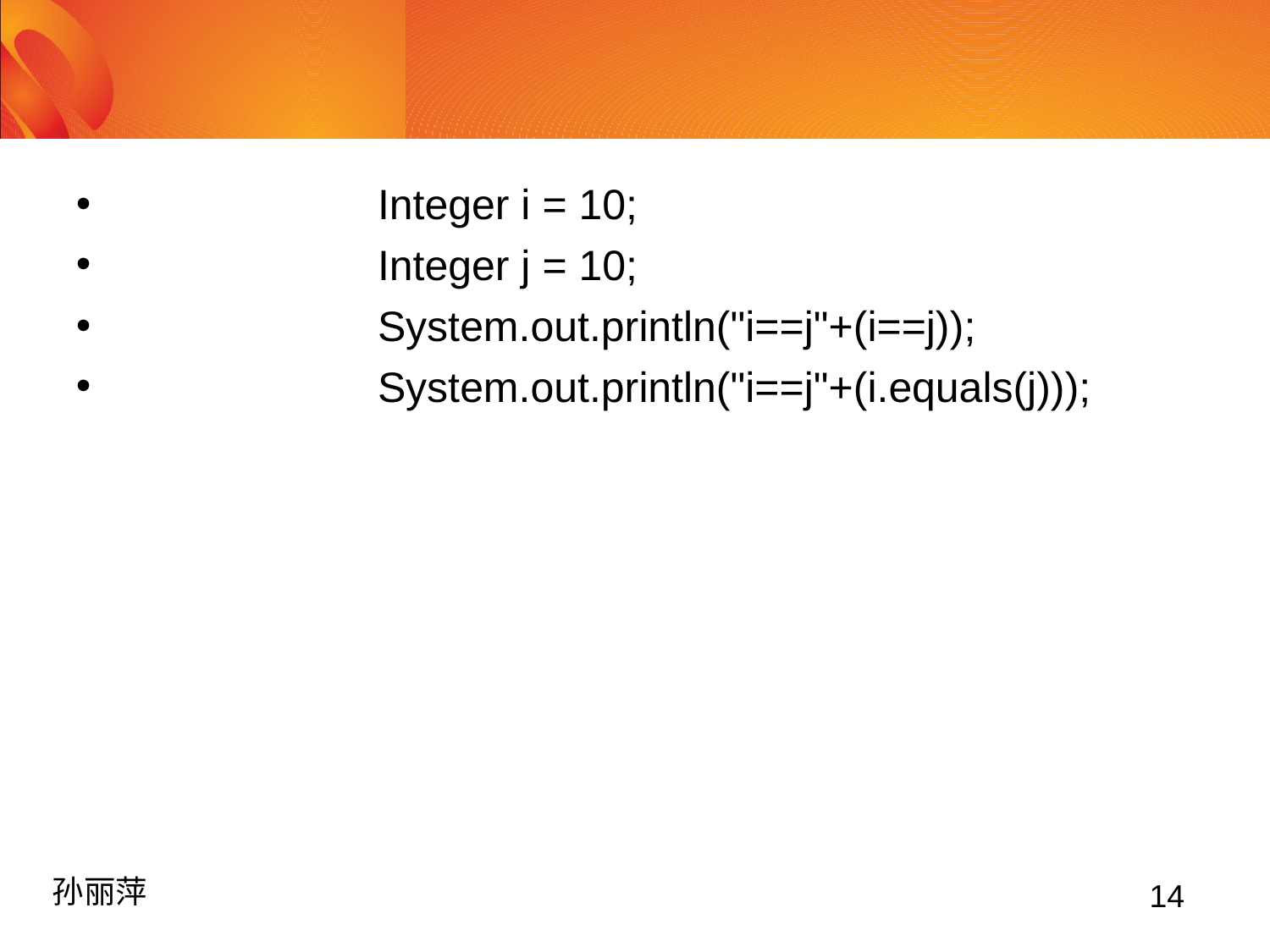

#
		Integer i = 10;
		Integer j = 10;
		System.out.println("i==j"+(i==j));
		System.out.println("i==j"+(i.equals(j)));